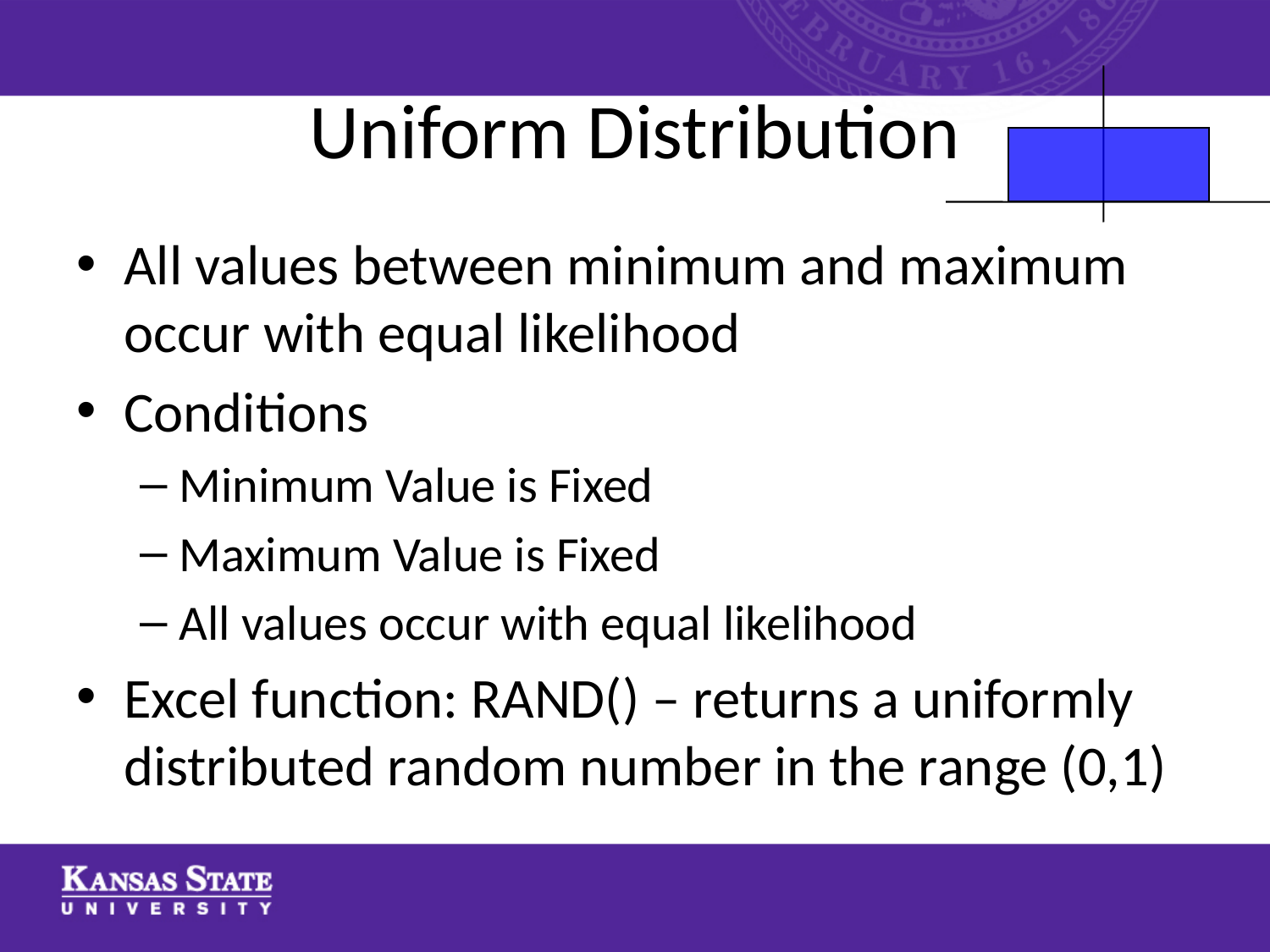

# Uniform Distribution

All values between minimum and maximum occur with equal likelihood
Conditions
Minimum Value is Fixed
Maximum Value is Fixed
All values occur with equal likelihood
Excel function: RAND() – returns a uniformly distributed random number in the range (0,1)